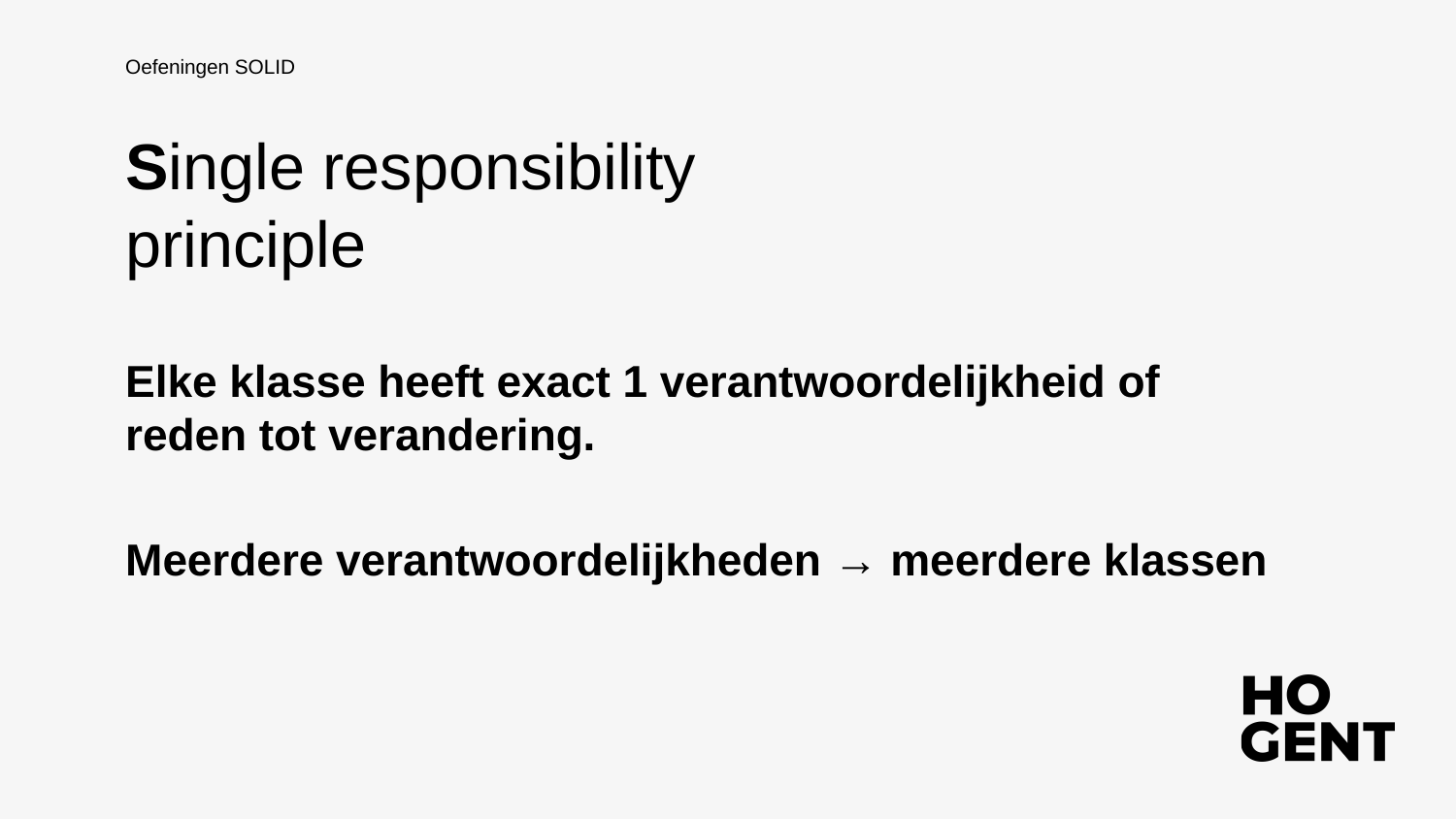

Oefeningen SOLID
# Single responsibility principle
Elke klasse heeft exact 1 verantwoordelijkheid of reden tot verandering.

Meerdere verantwoordelijkheden → meerdere klassen